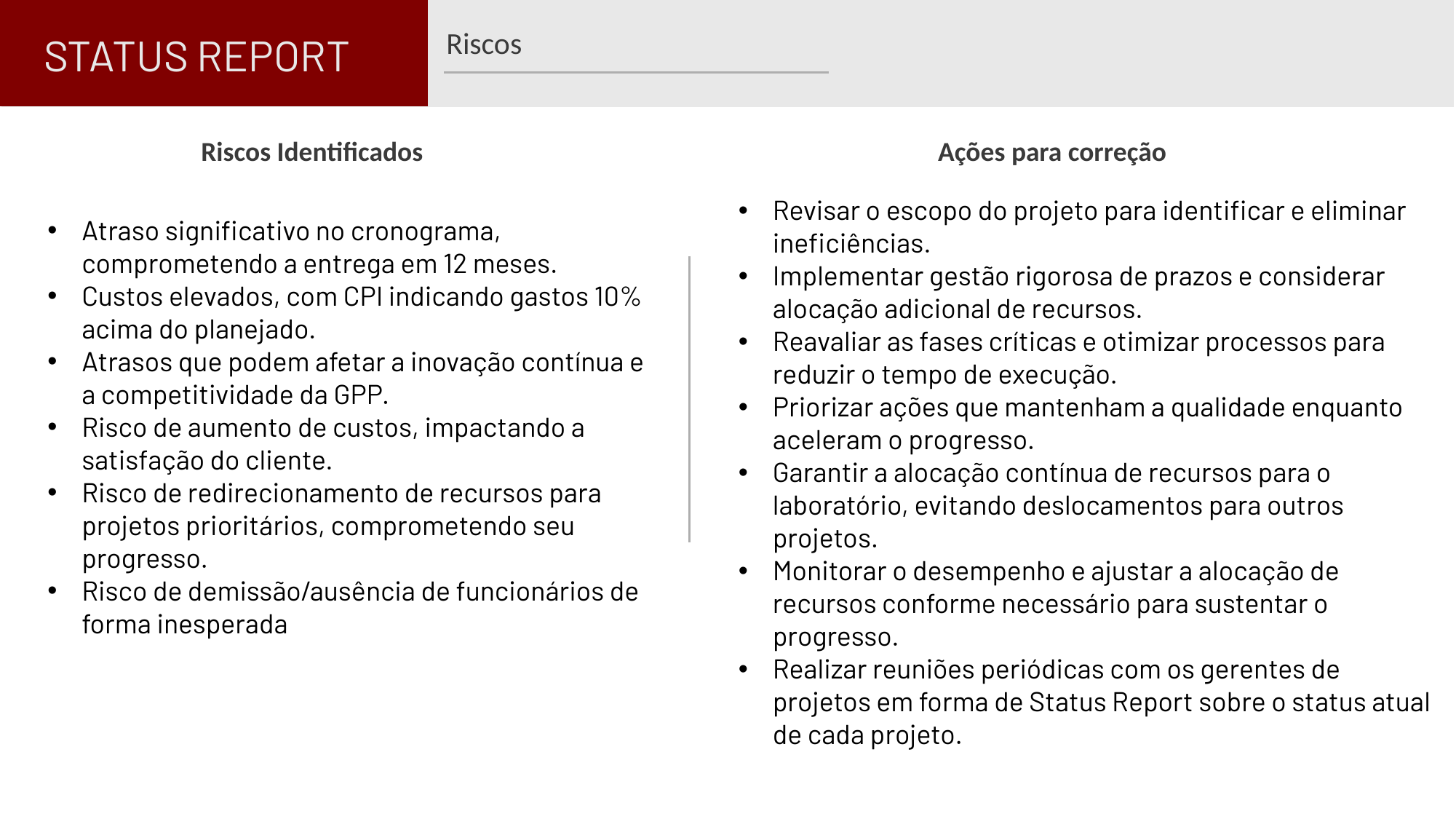

Riscos
STATUS REPORT
Riscos Identificados
Ações para correção

Revisar o escopo do projeto para identificar e eliminar ineficiências.
Implementar gestão rigorosa de prazos e considerar alocação adicional de recursos.
Reavaliar as fases críticas e otimizar processos para reduzir o tempo de execução.
Priorizar ações que mantenham a qualidade enquanto aceleram o progresso.
Garantir a alocação contínua de recursos para o laboratório, evitando deslocamentos para outros projetos.
Monitorar o desempenho e ajustar a alocação de recursos conforme necessário para sustentar o progresso.
Realizar reuniões periódicas com os gerentes de projetos em forma de Status Report sobre o status atual de cada projeto.

Atraso significativo no cronograma, comprometendo a entrega em 12 meses.
Custos elevados, com CPI indicando gastos 10% acima do planejado.
Atrasos que podem afetar a inovação contínua e a competitividade da GPP.
Risco de aumento de custos, impactando a satisfação do cliente.
Risco de redirecionamento de recursos para projetos prioritários, comprometendo seu progresso.
Risco de demissão/ausência de funcionários de forma inesperada